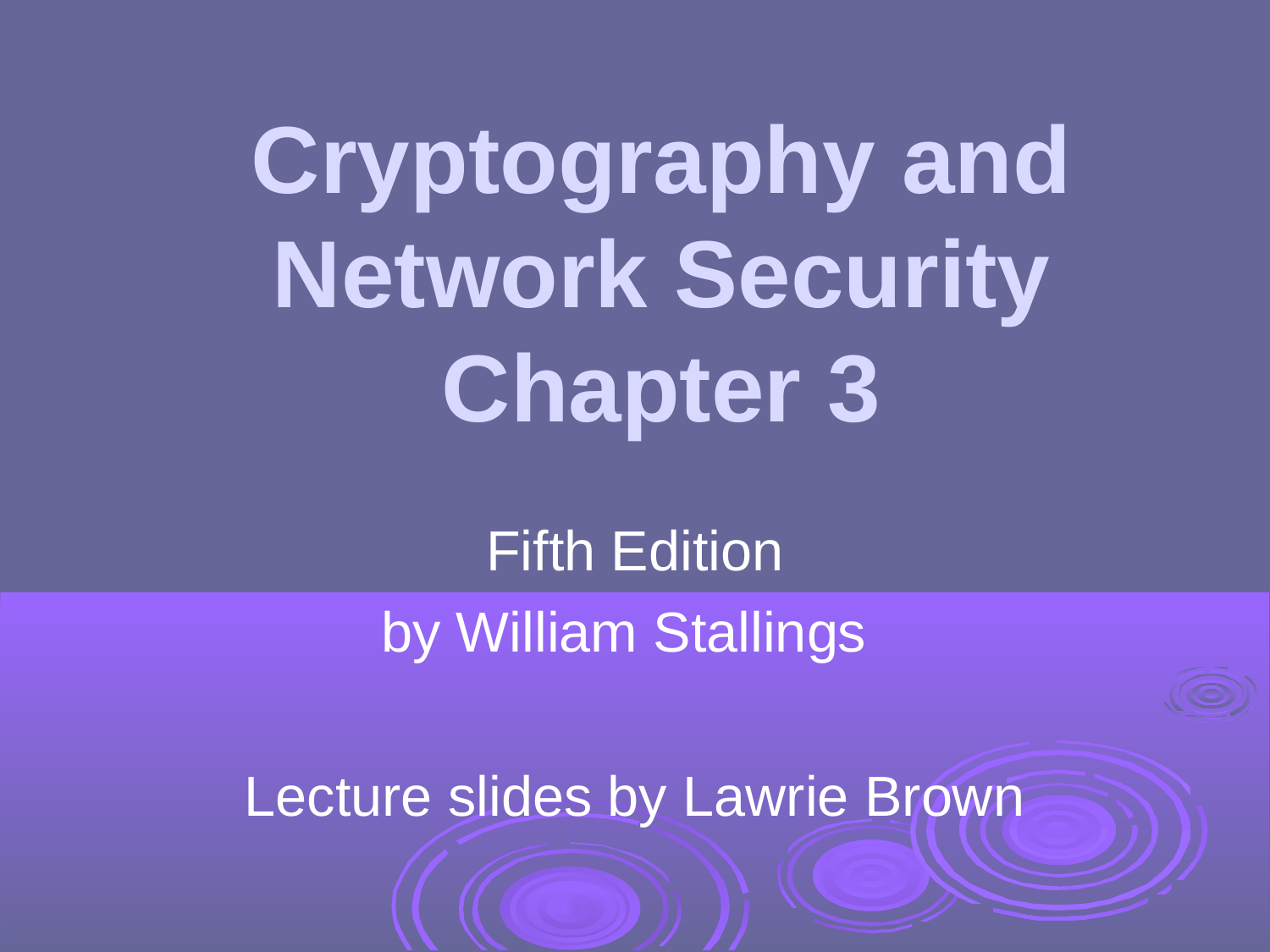

Cryptography and Network Security
Chapter 3
Fifth Edition
by William Stallings

Lecture slides by Lawrie Brown